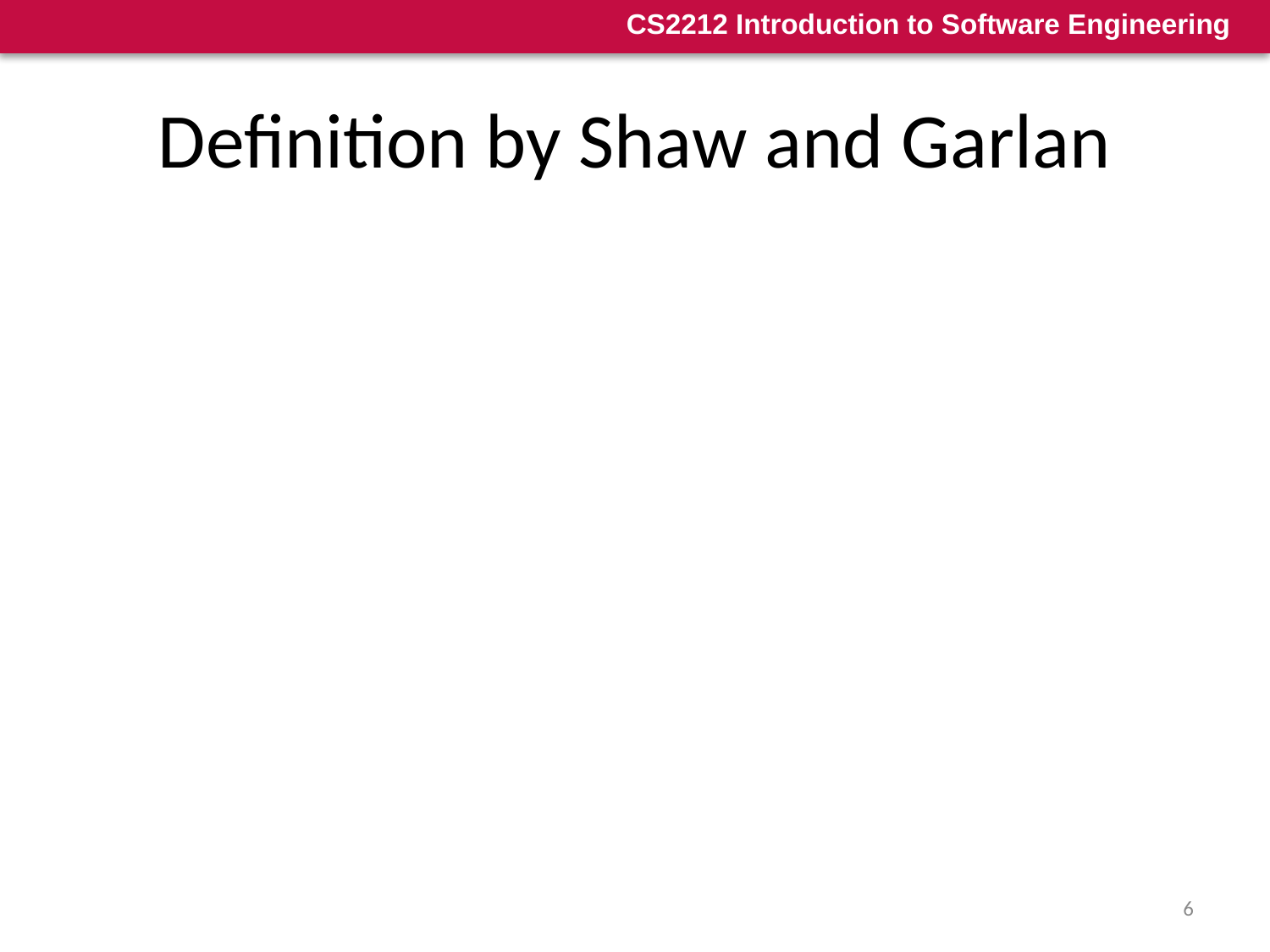

# Definition by Shaw and Garlan
Abstractly, software architecture involves the description of elements from which systems are built, interactions among those elements, patterns that guide their composition, and constraints on these patterns. In general, a particular system is defined in terms of a collection of components and interactions among these components. Such a system may in turn be used as a (composite) element in a larger system design. [Garlan&Shaw]
6